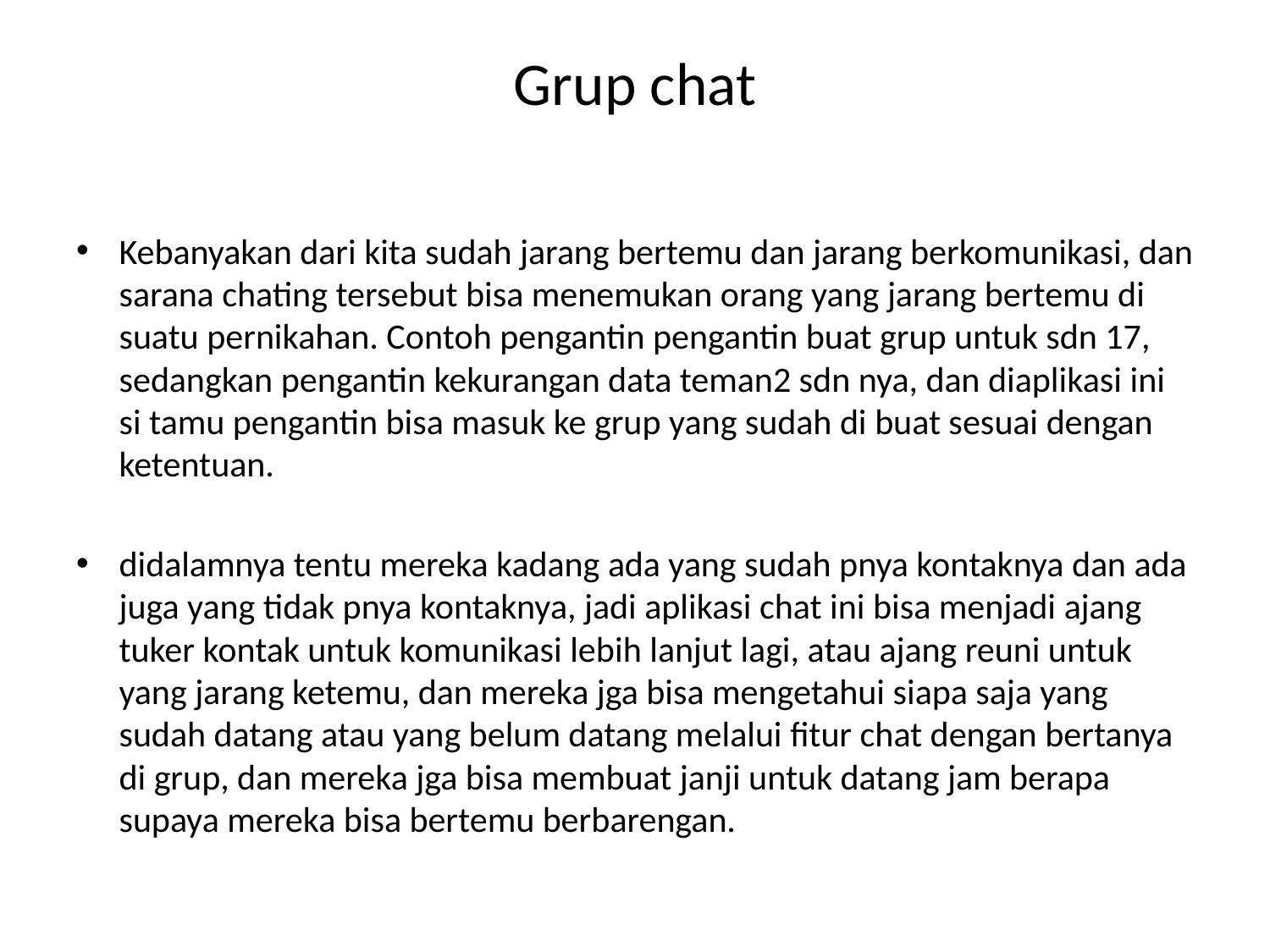

# Grup chat
Kebanyakan dari kita sudah jarang bertemu dan jarang berkomunikasi, dan sarana chating tersebut bisa menemukan orang yang jarang bertemu di suatu pernikahan. Contoh pengantin pengantin buat grup untuk sdn 17, sedangkan pengantin kekurangan data teman2 sdn nya, dan diaplikasi ini si tamu pengantin bisa masuk ke grup yang sudah di buat sesuai dengan ketentuan.

didalamnya tentu mereka kadang ada yang sudah pnya kontaknya dan ada juga yang tidak pnya kontaknya, jadi aplikasi chat ini bisa menjadi ajang tuker kontak untuk komunikasi lebih lanjut lagi, atau ajang reuni untuk yang jarang ketemu, dan mereka jga bisa mengetahui siapa saja yang sudah datang atau yang belum datang melalui fitur chat dengan bertanya di grup, dan mereka jga bisa membuat janji untuk datang jam berapa supaya mereka bisa bertemu berbarengan.